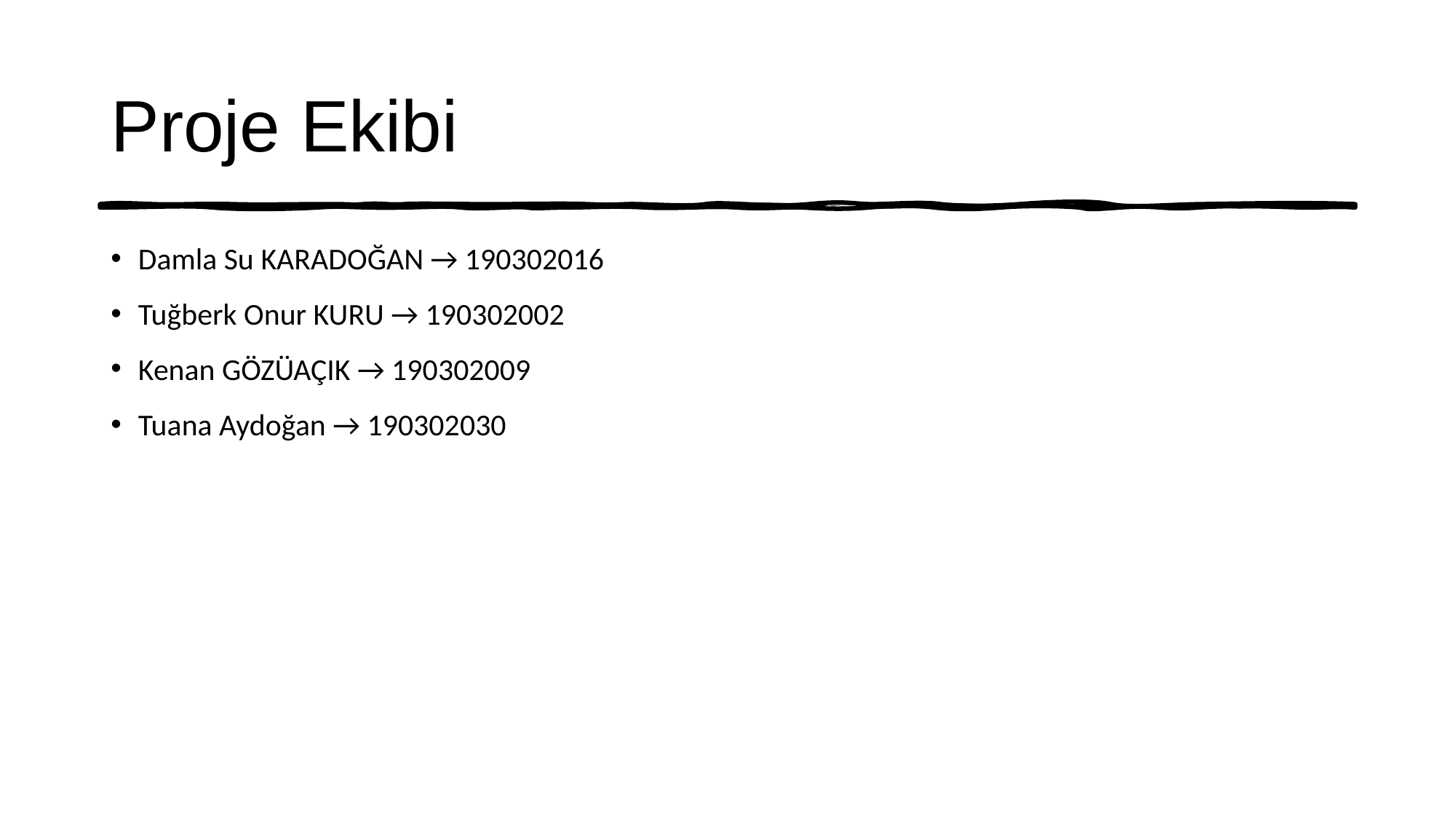

# Proje Ekibi
Damla Su KARADOĞAN → 190302016
Tuğberk Onur KURU → 190302002
Kenan GÖZÜAÇIK → 190302009
Tuana Aydoğan → 190302030